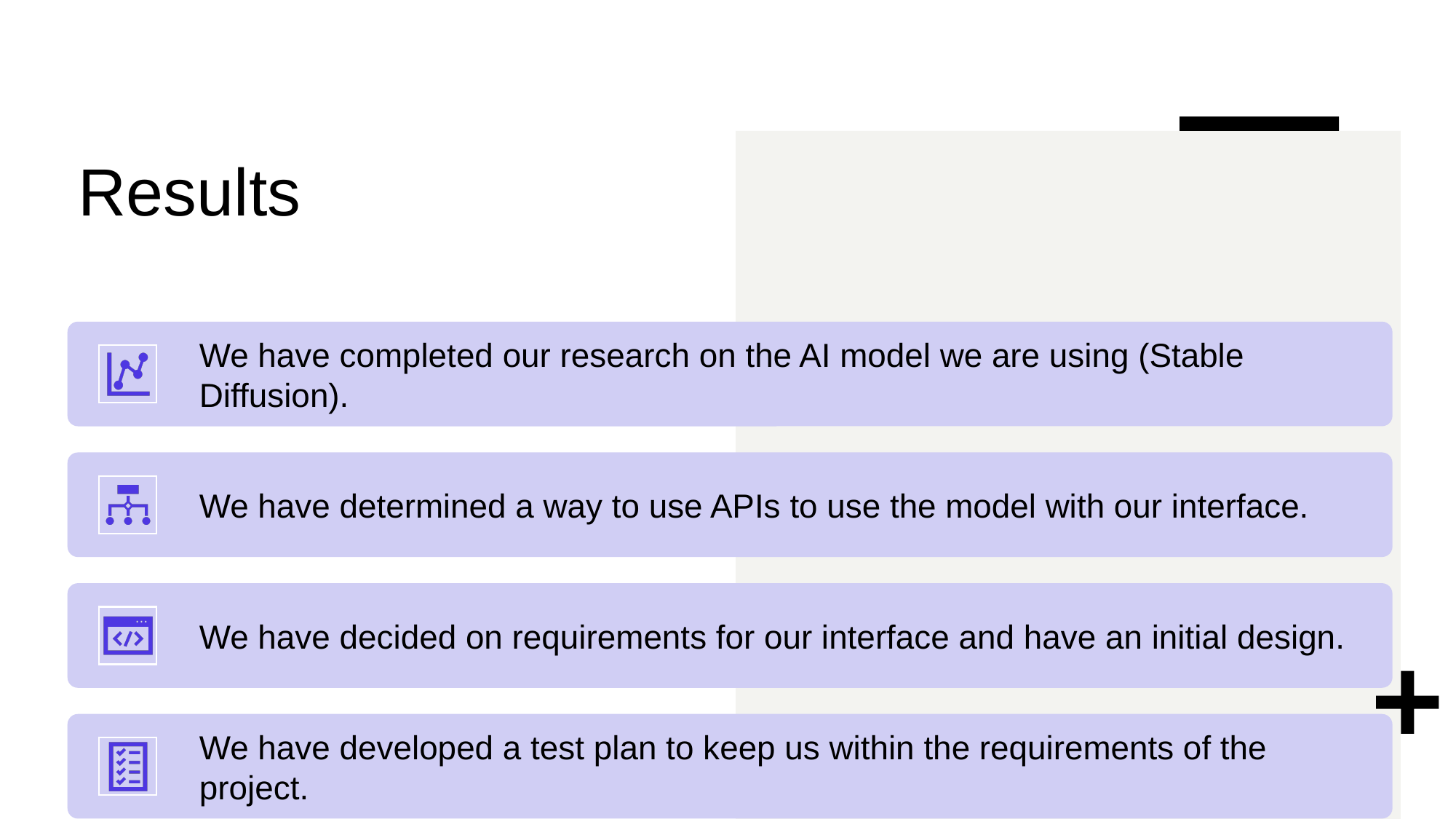

# Results
We have completed our research on the AI model we are using (Stable Diffusion).
We have determined a way to use APIs to use the model with our interface.
We have decided on requirements for our interface and have an initial design.
We have developed a test plan to keep us within the requirements of the project.